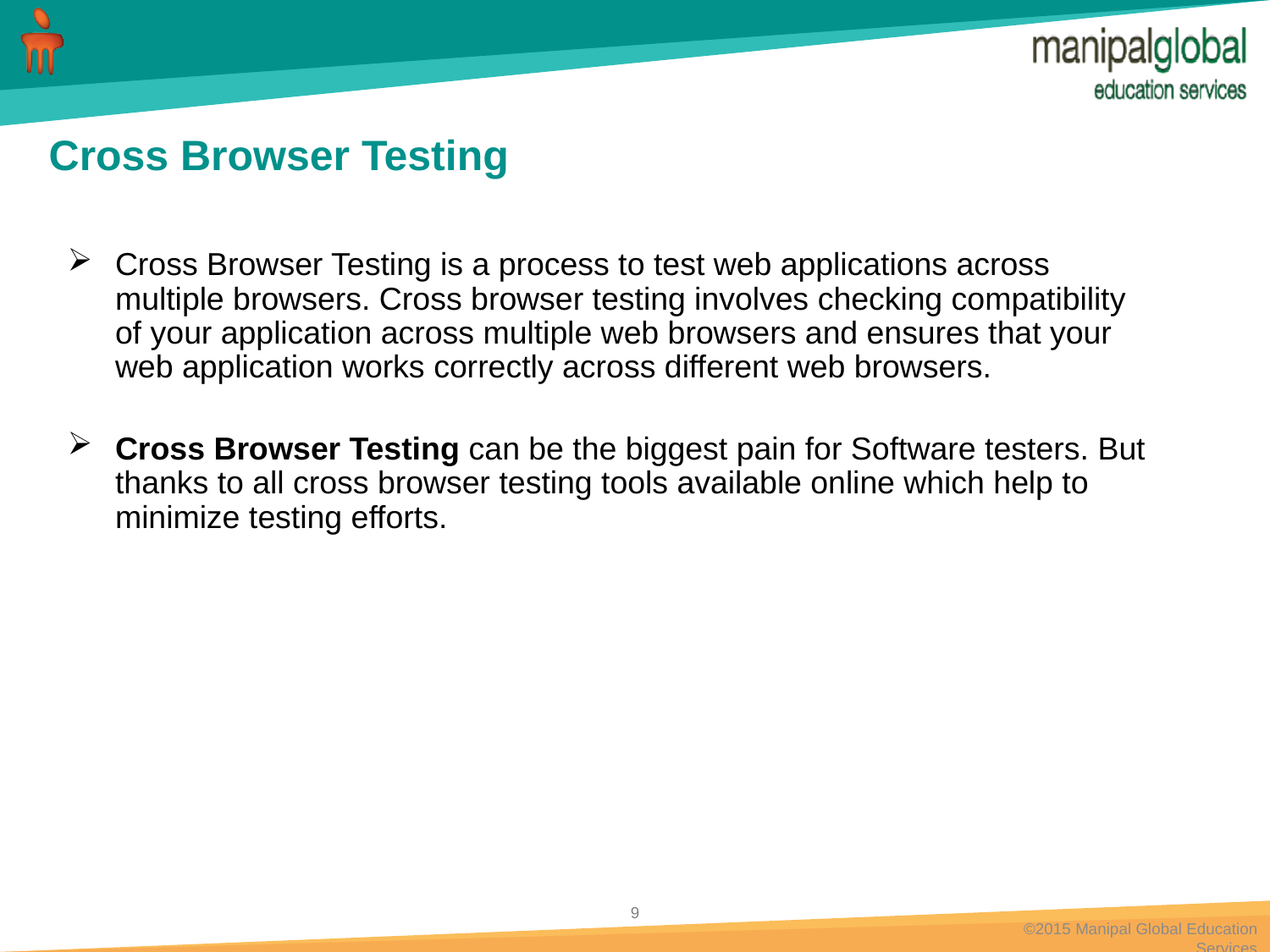

# Cross Browser Testing
Cross Browser Testing is a process to test web applications across multiple browsers. Cross browser testing involves checking compatibility of your application across multiple web browsers and ensures that your web application works correctly across different web browsers.

Cross Browser Testing can be the biggest pain for Software testers. But thanks to all cross browser testing tools available online which help to minimize testing efforts.